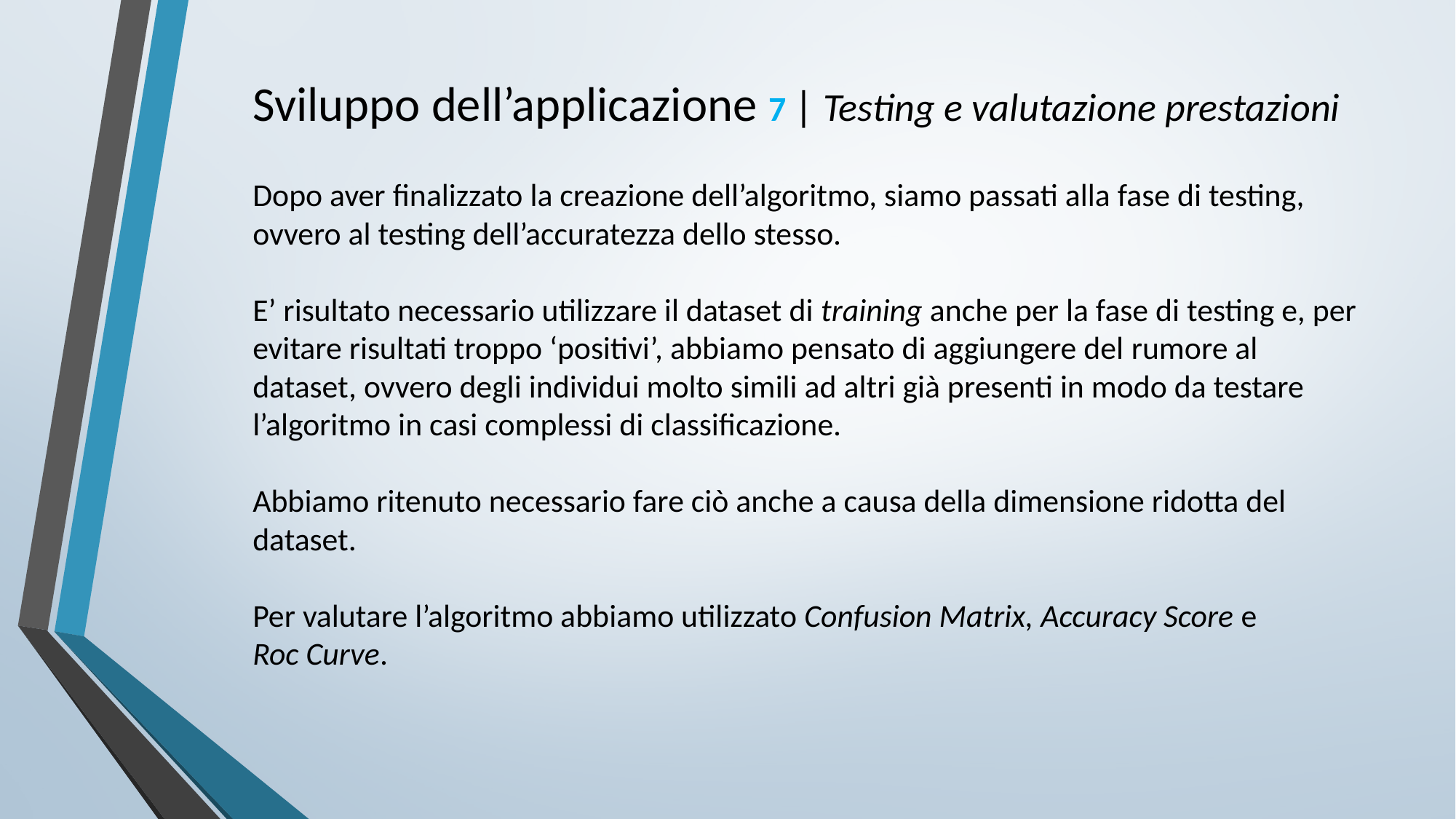

Sviluppo dell’applicazione 7 | Testing e valutazione prestazioni
Dopo aver finalizzato la creazione dell’algoritmo, siamo passati alla fase di testing, ovvero al testing dell’accuratezza dello stesso.

E’ risultato necessario utilizzare il dataset di training anche per la fase di testing e, per evitare risultati troppo ‘positivi’, abbiamo pensato di aggiungere del rumore al dataset, ovvero degli individui molto simili ad altri già presenti in modo da testare l’algoritmo in casi complessi di classificazione.

Abbiamo ritenuto necessario fare ciò anche a causa della dimensione ridotta del dataset.

Per valutare l’algoritmo abbiamo utilizzato Confusion Matrix, Accuracy Score e
Roc Curve.